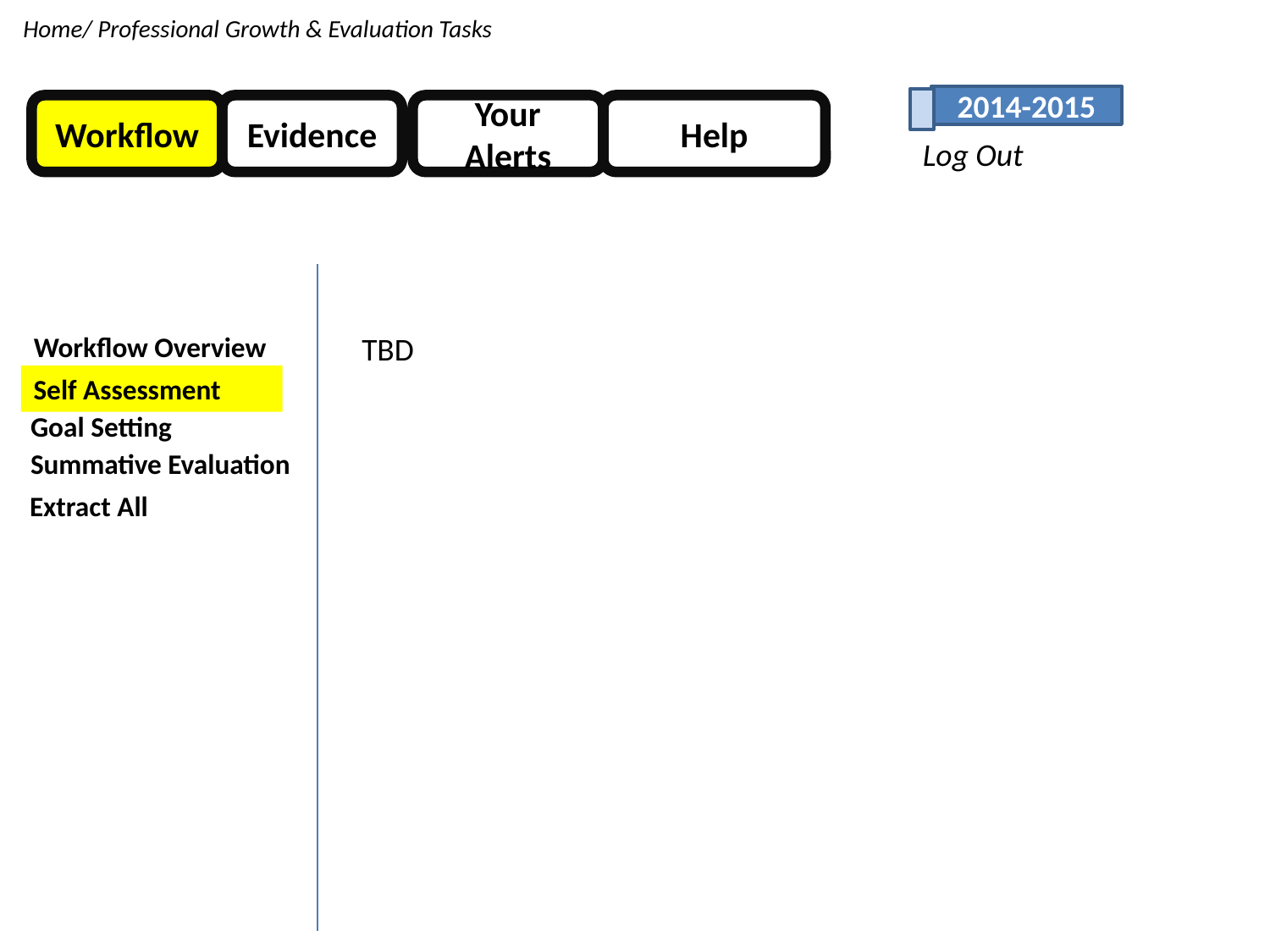

Home/ Professional Growth & Evaluation Tasks
2014-2015

Workflow
Evidence
Your Alerts
Help
Log Out
Workflow Overview
TBD
Self Assessment
Goal Setting
Summative Evaluation
Extract All